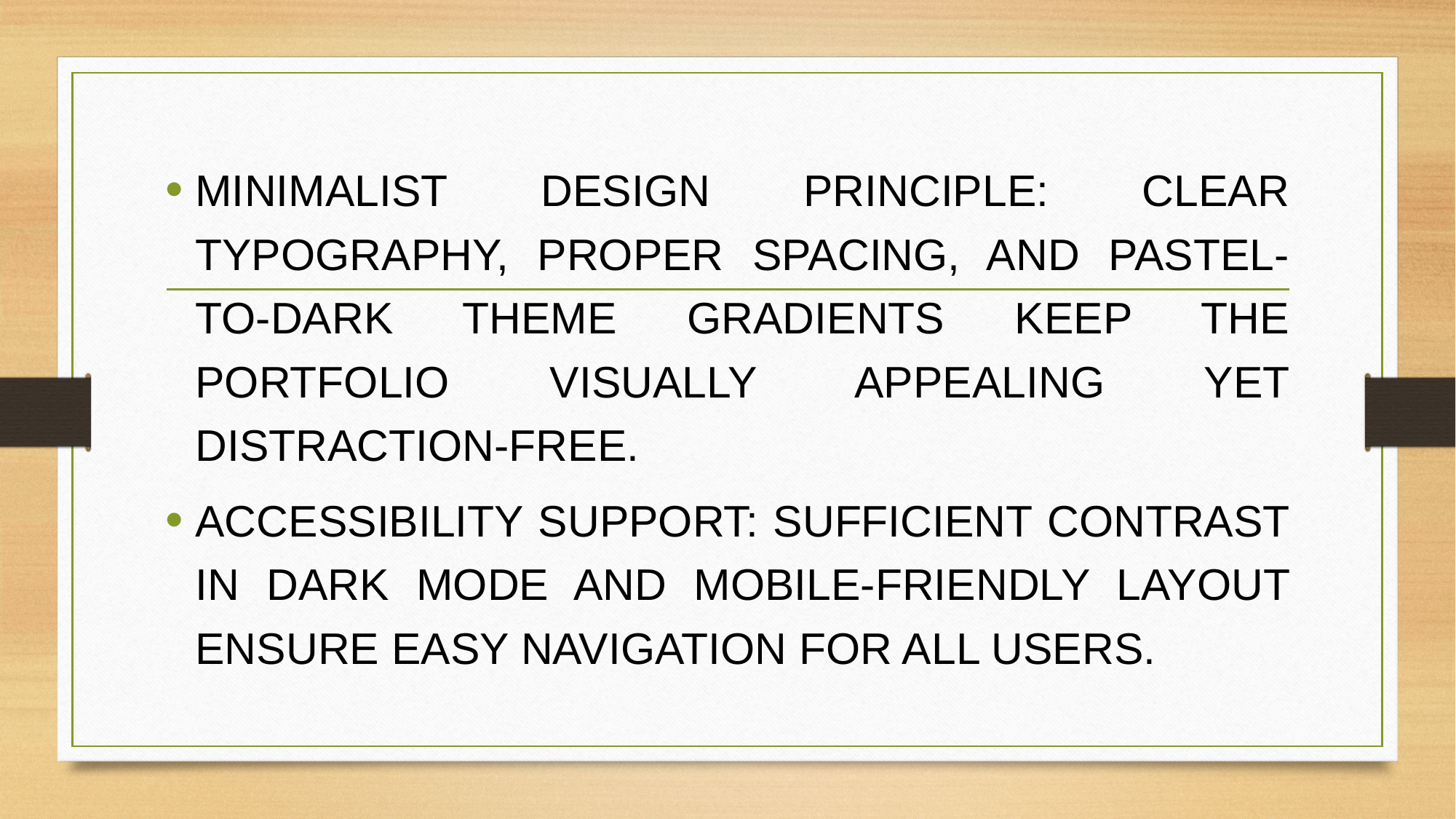

Minimalist Design Principle: Clear typography, proper spacing, and pastel-to-dark theme gradients keep the portfolio visually appealing yet distraction-free.
Accessibility Support: Sufficient contrast in dark mode and mobile-friendly layout ensure easy navigation for all users.